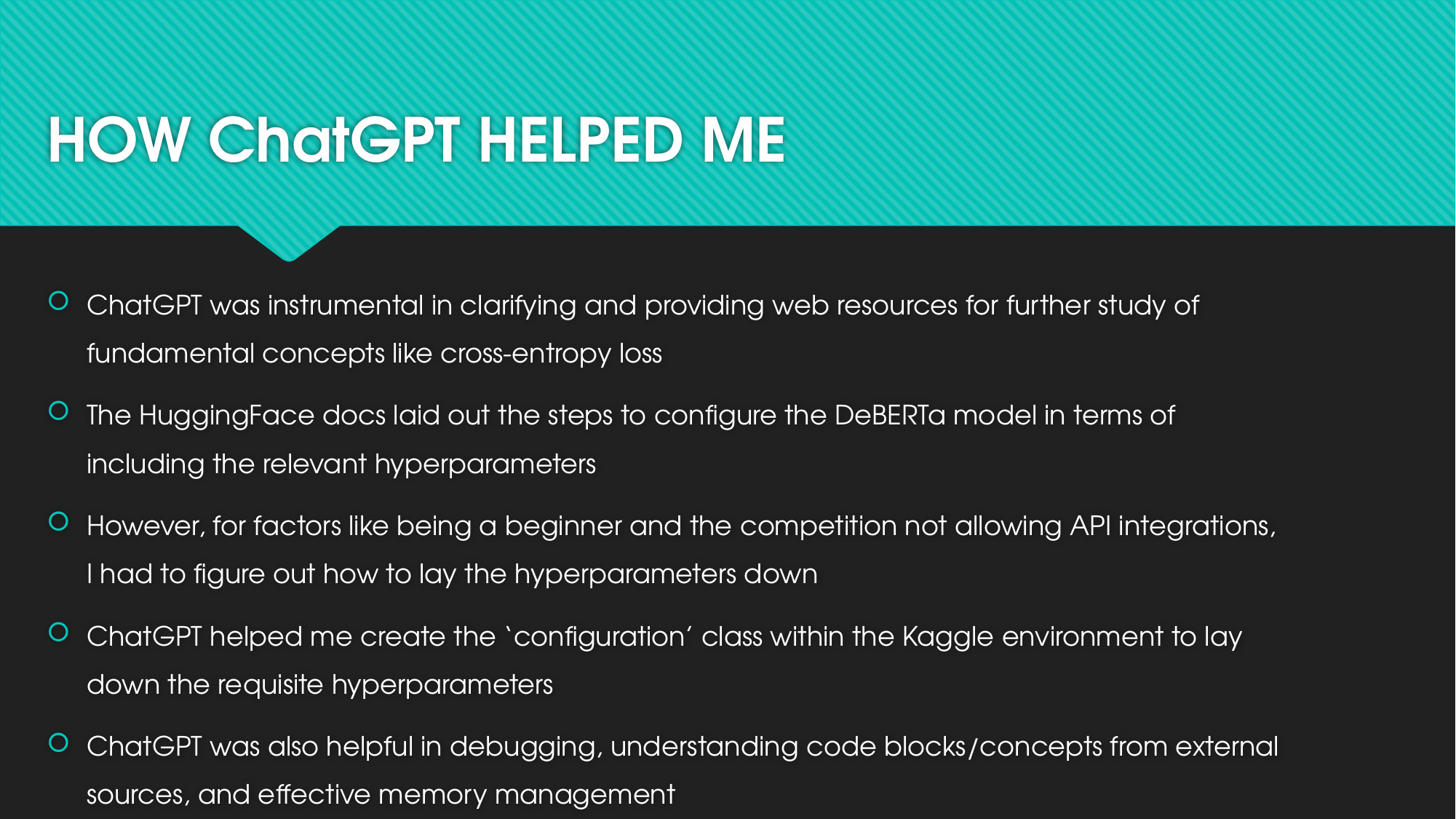

# HOW ChatGPT HELPED ME
ChatGPT was instrumental in clarifying and providing web resources for further study of fundamental concepts like cross-entropy loss
The HuggingFace docs laid out the steps to configure the DeBERTa model in terms of including the relevant hyperparameters
However, for factors like being a beginner and the competition not allowing API integrations, I had to figure out how to lay the hyperparameters down
ChatGPT helped me create the ‘configuration’ class within the Kaggle environment to lay down the requisite hyperparameters
ChatGPT was also helpful in debugging, understanding code blocks/concepts from external sources, and effective memory management